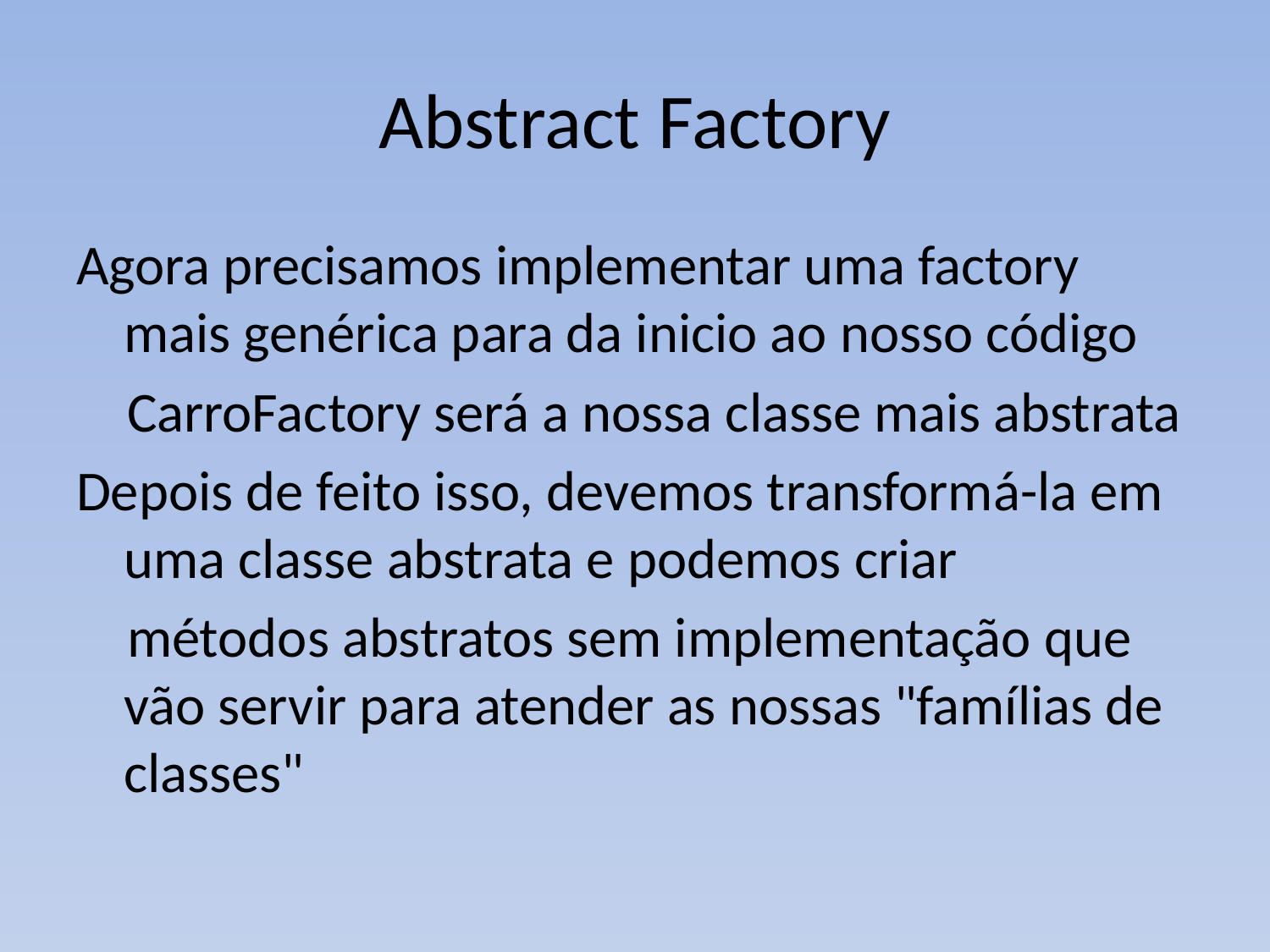

# Abstract Factory
Agora precisamos implementar uma factory mais genérica para da inicio ao nosso código
    CarroFactory será a nossa classe mais abstrata
Depois de feito isso, devemos transformá-la em uma classe abstrata e podemos criar
    métodos abstratos sem implementação que vão servir para atender as nossas "famílias de classes"